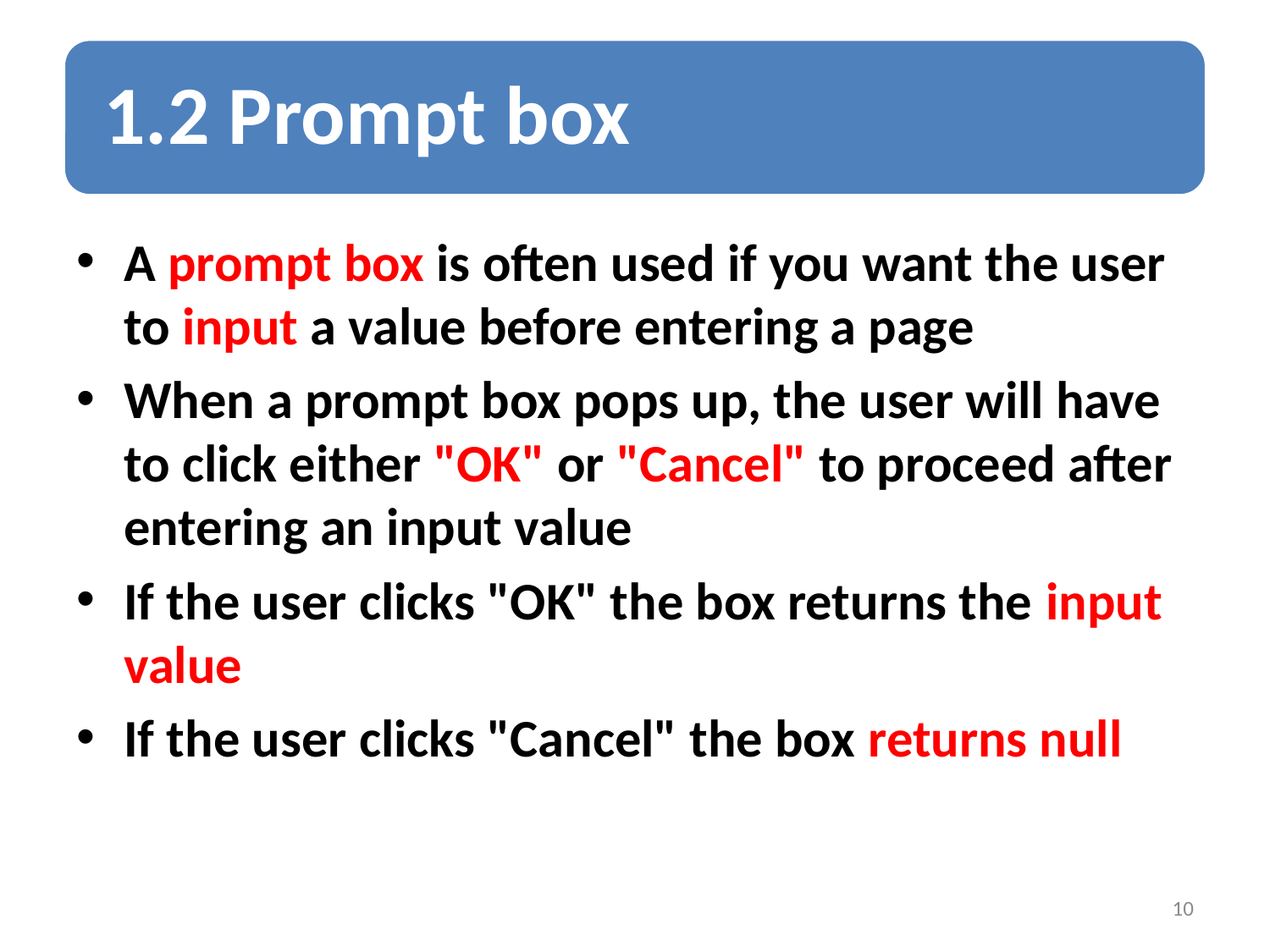

1.2 Prompt box
A prompt box is often used if you want the user to input a value before entering a page
When a prompt box pops up, the user will have to click either "OK" or "Cancel" to proceed after entering an input value
If the user clicks "OK" the box returns the input value
If the user clicks "Cancel" the box returns null
10